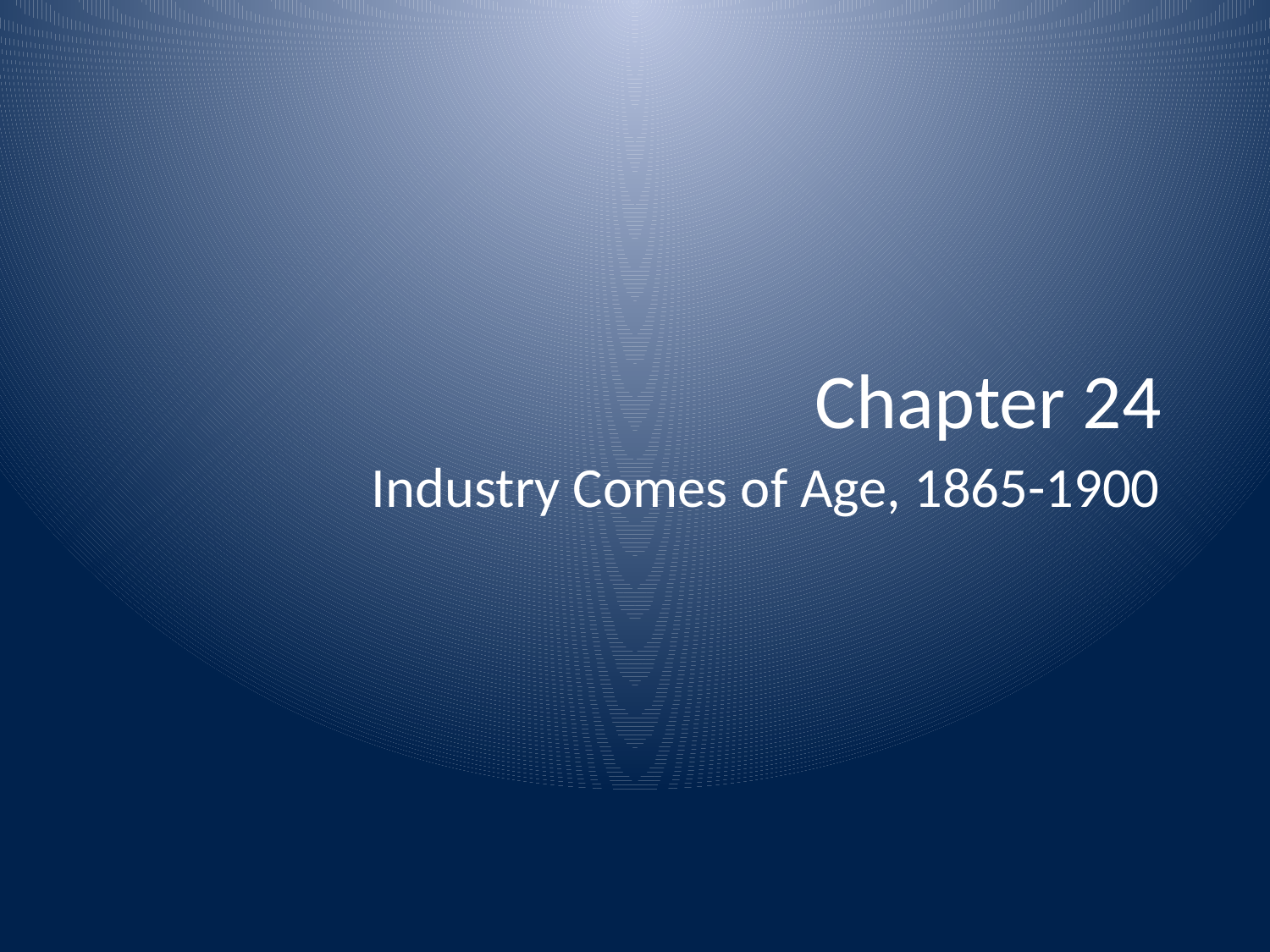

# Chapter 24
Industry Comes of Age, 1865-1900